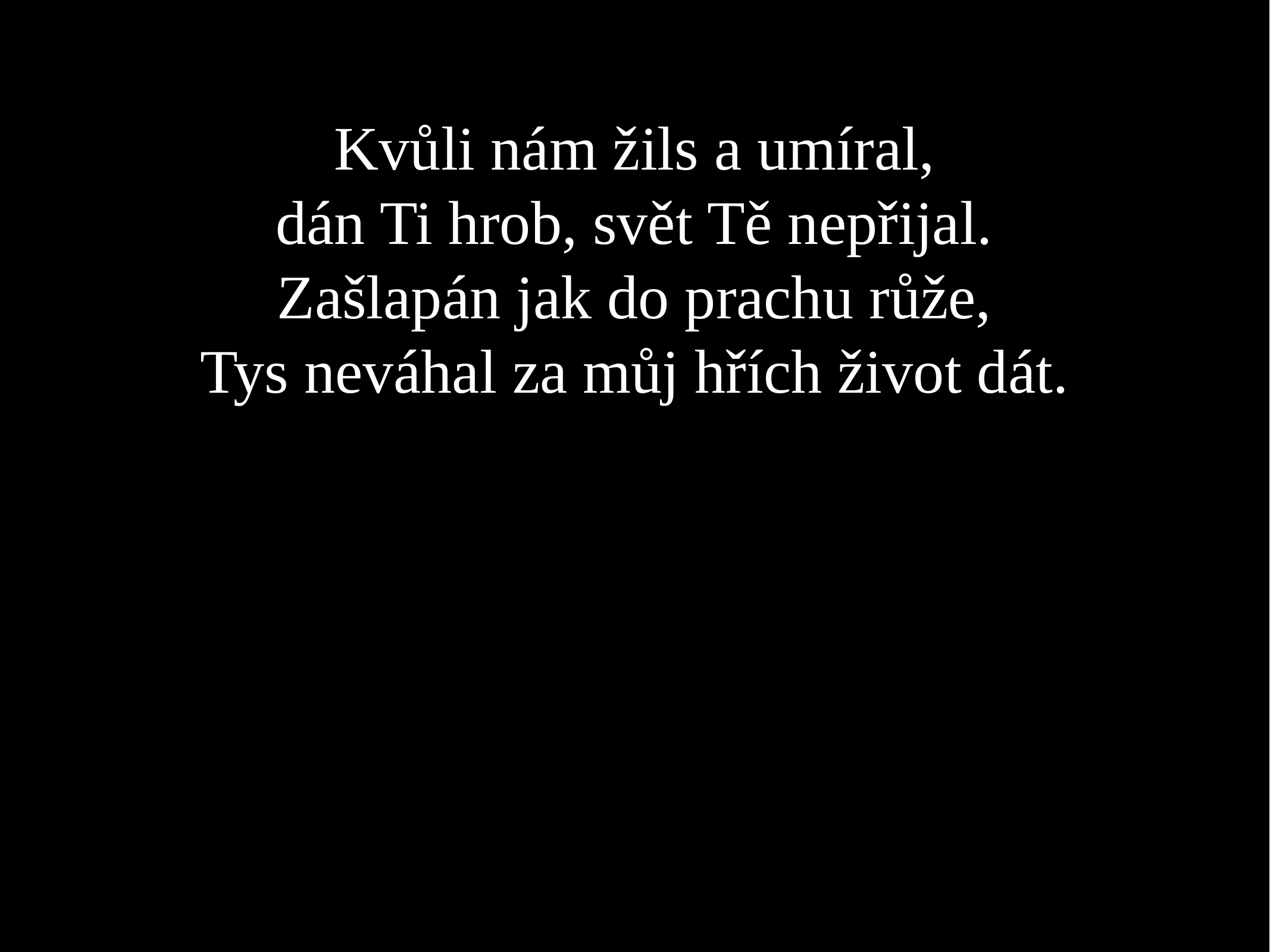

Kvůli nám žils a umíral,
dán Ti hrob, svět Tě nepřijal.
Zašlapán jak do prachu růže,
Tys neváhal za můj hřích život dát.